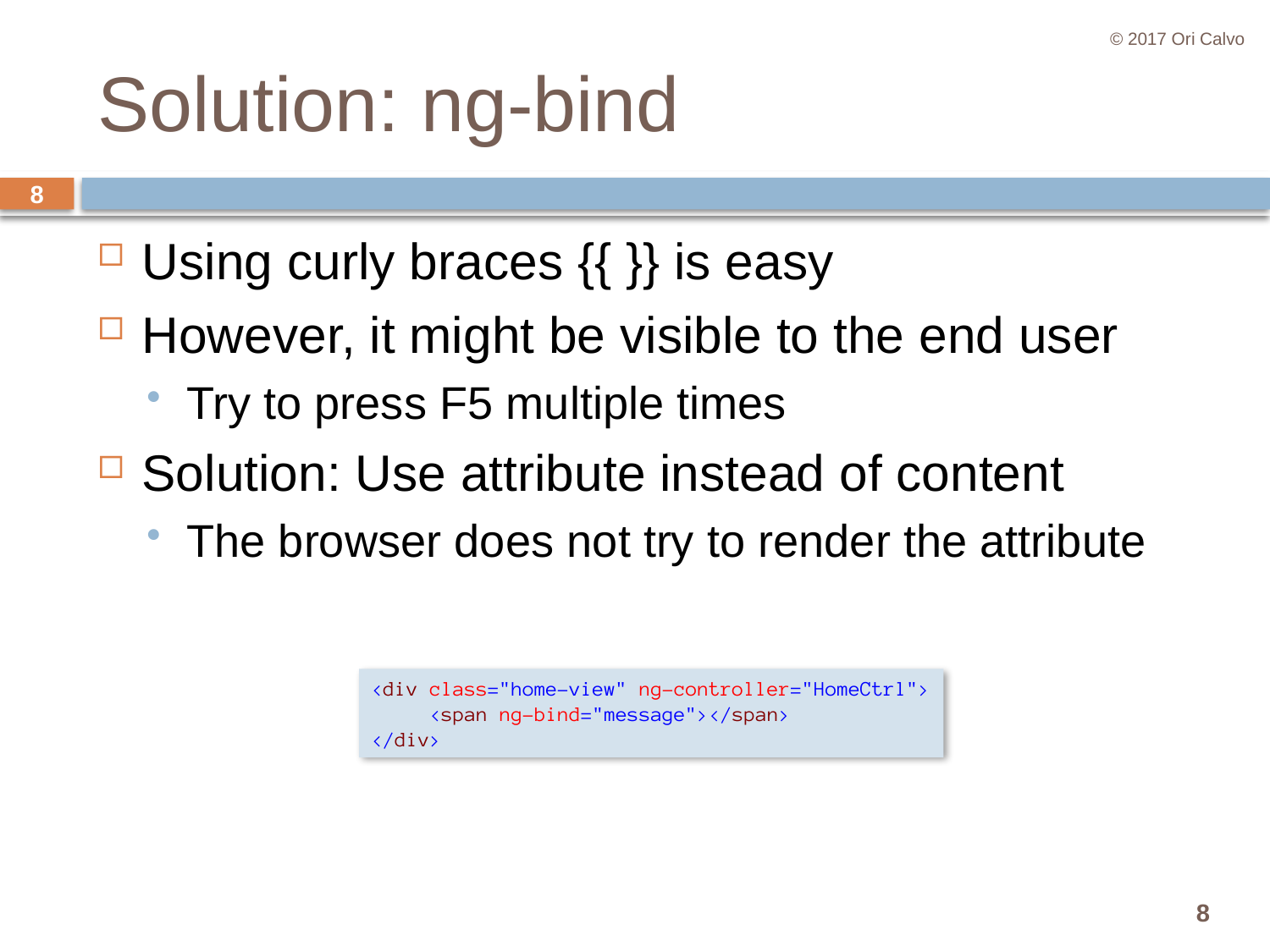

© 2017 Ori Calvo
# Solution: ng-bind
8
Using curly braces {{ }} is easy
However, it might be visible to the end user
Try to press F5 multiple times
Solution: Use attribute instead of content
The browser does not try to render the attribute
<div class="home-view" ng-controller="HomeCtrl">
     <span ng-bind="message"></span>
</div>